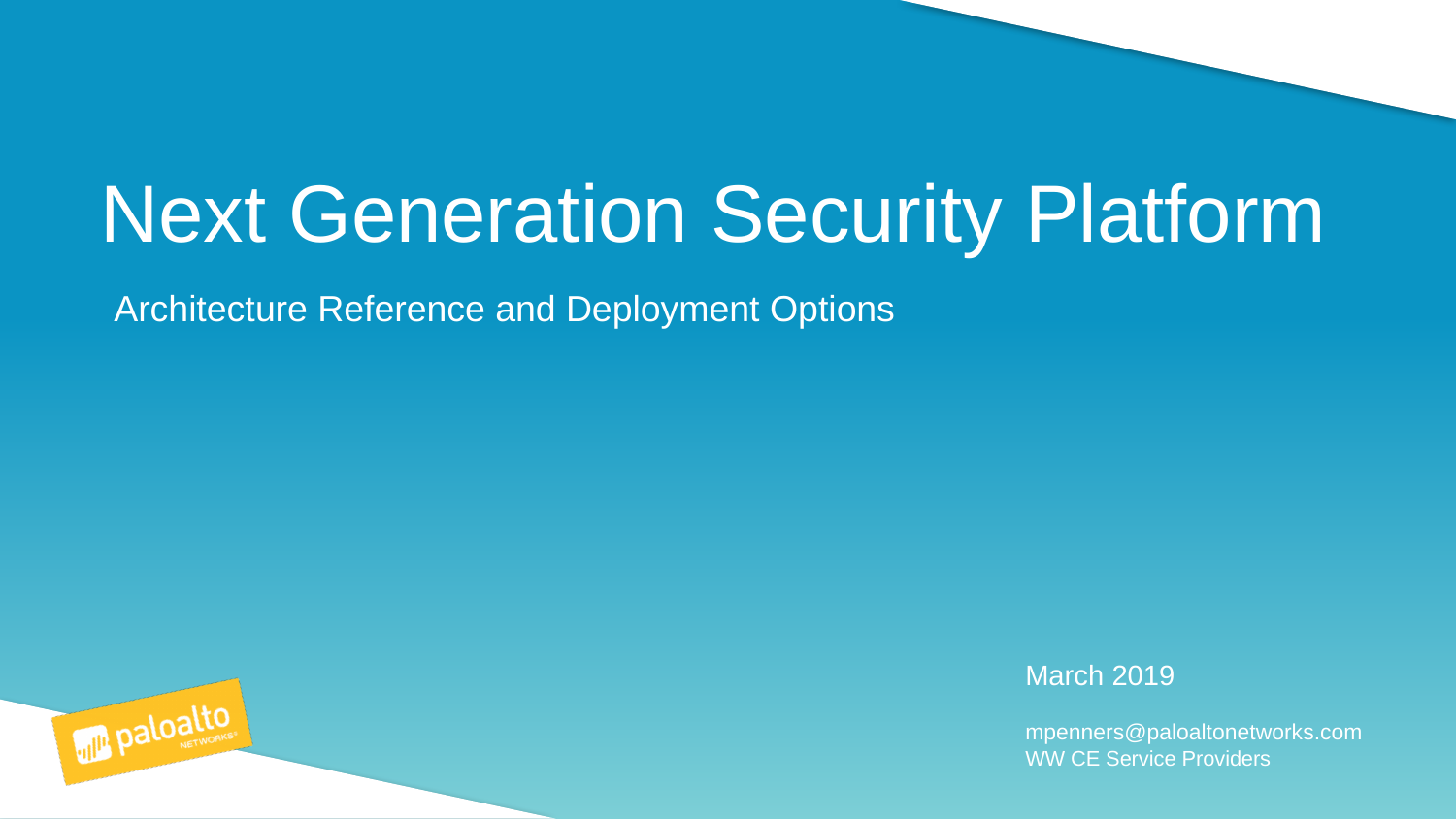

Next Generation Security Platform
Architecture Reference and Deployment Options
March 2019

mpenners@paloaltonetworks.com
WW CE Service Providers